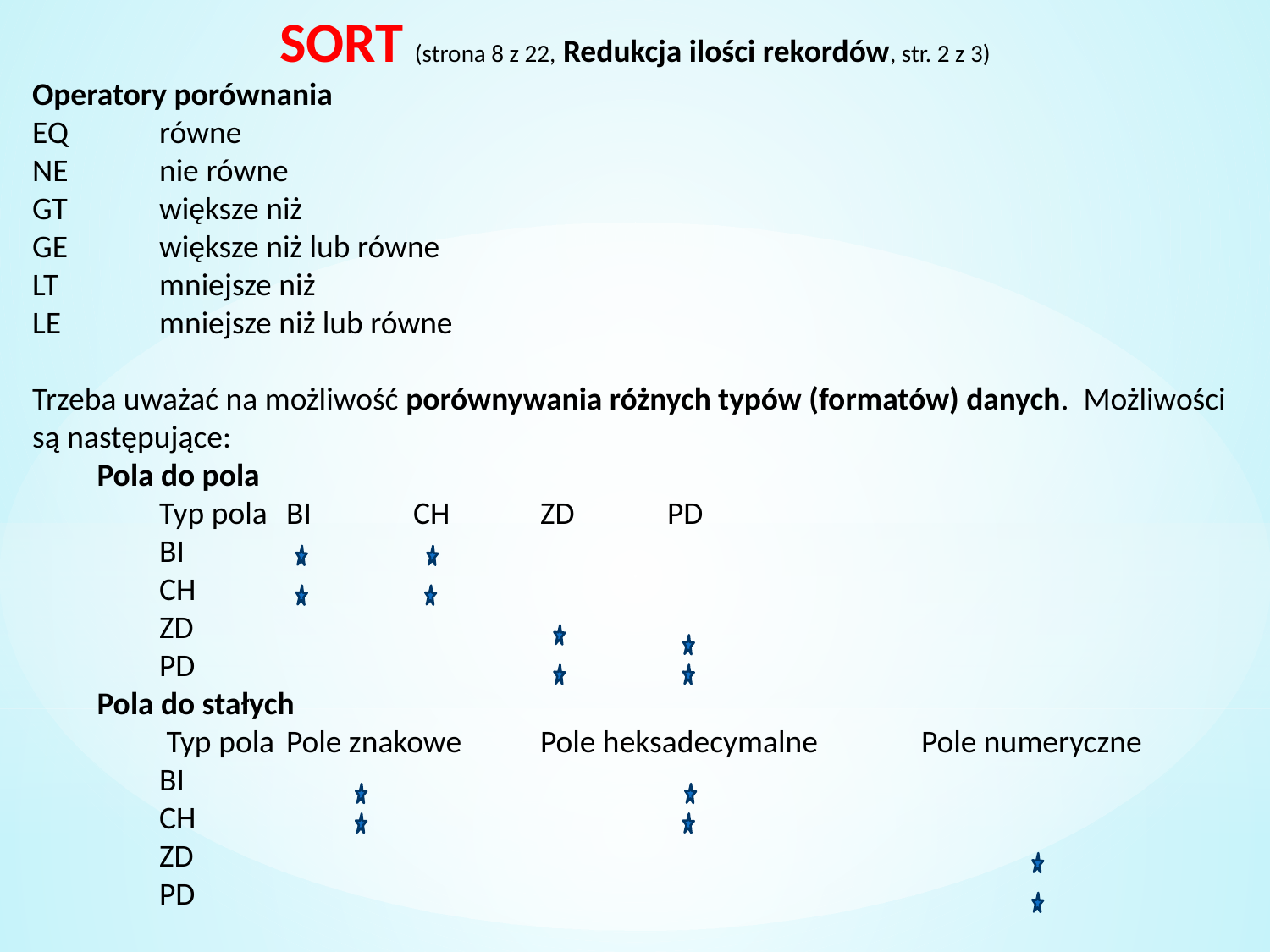

SORT (strona 8 z 22, Redukcja ilości rekordów, str. 2 z 3)
Operatory porównania
EQ	równe
NE	nie równe
GT	większe niż
GE	większe niż lub równe
LT	mniejsze niż
LE	mniejsze niż lub równe

Trzeba uważać na możliwość porównywania różnych typów (formatów) danych.  Możliwości są następujące:
         Pola do pola
	Typ pola	BI	CH	ZD	PD
      	BI
      	CH
      	ZD
      	PD
         Pola do stałych
	 Typ pola	Pole znakowe	Pole heksadecymalne	Pole numeryczne
	BI
	CH
	ZD
	PD